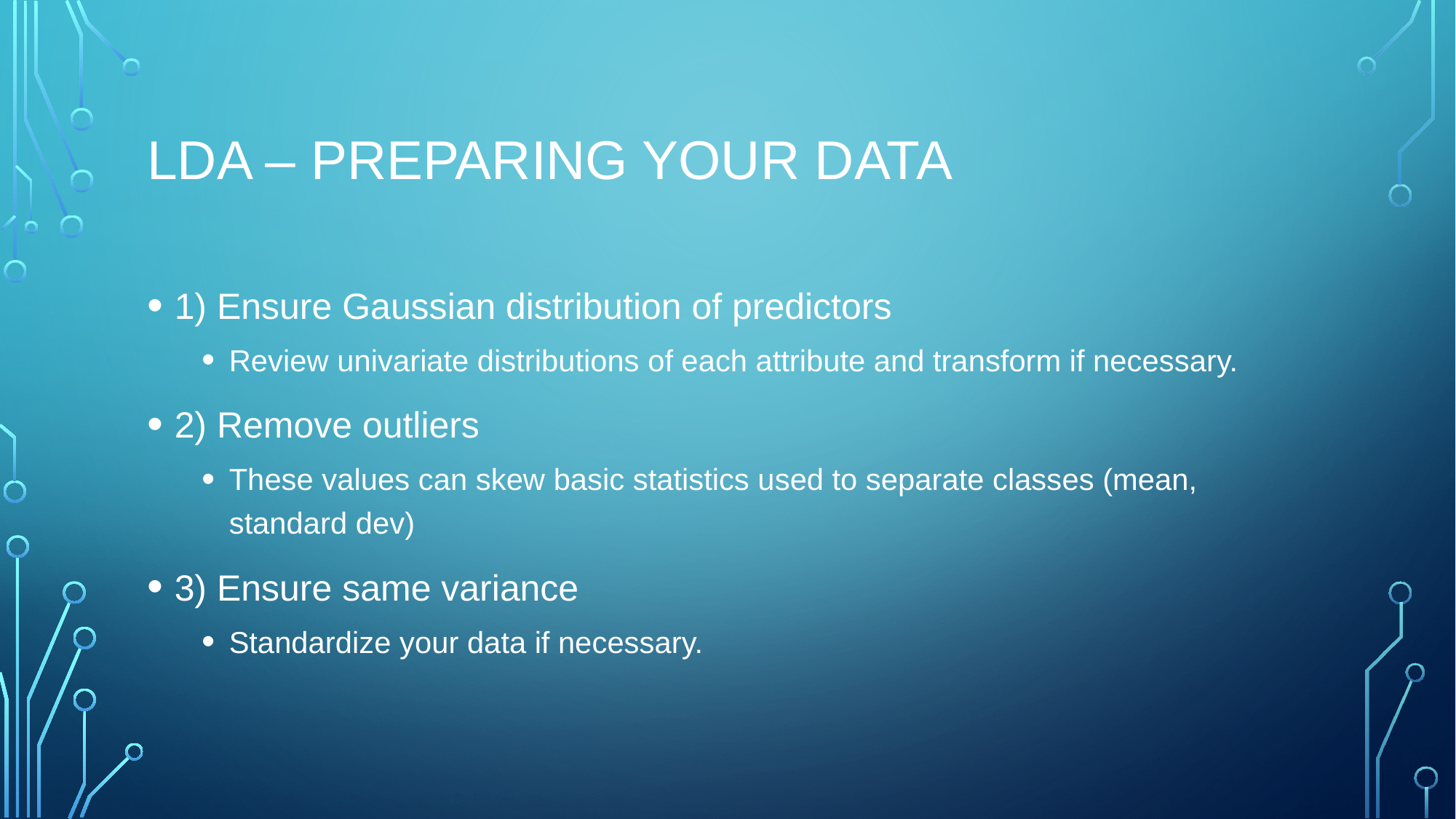

# LDA – Preparing your Data
1) Ensure Gaussian distribution of predictors
Review univariate distributions of each attribute and transform if necessary.
2) Remove outliers
These values can skew basic statistics used to separate classes (mean, standard dev)
3) Ensure same variance
Standardize your data if necessary.